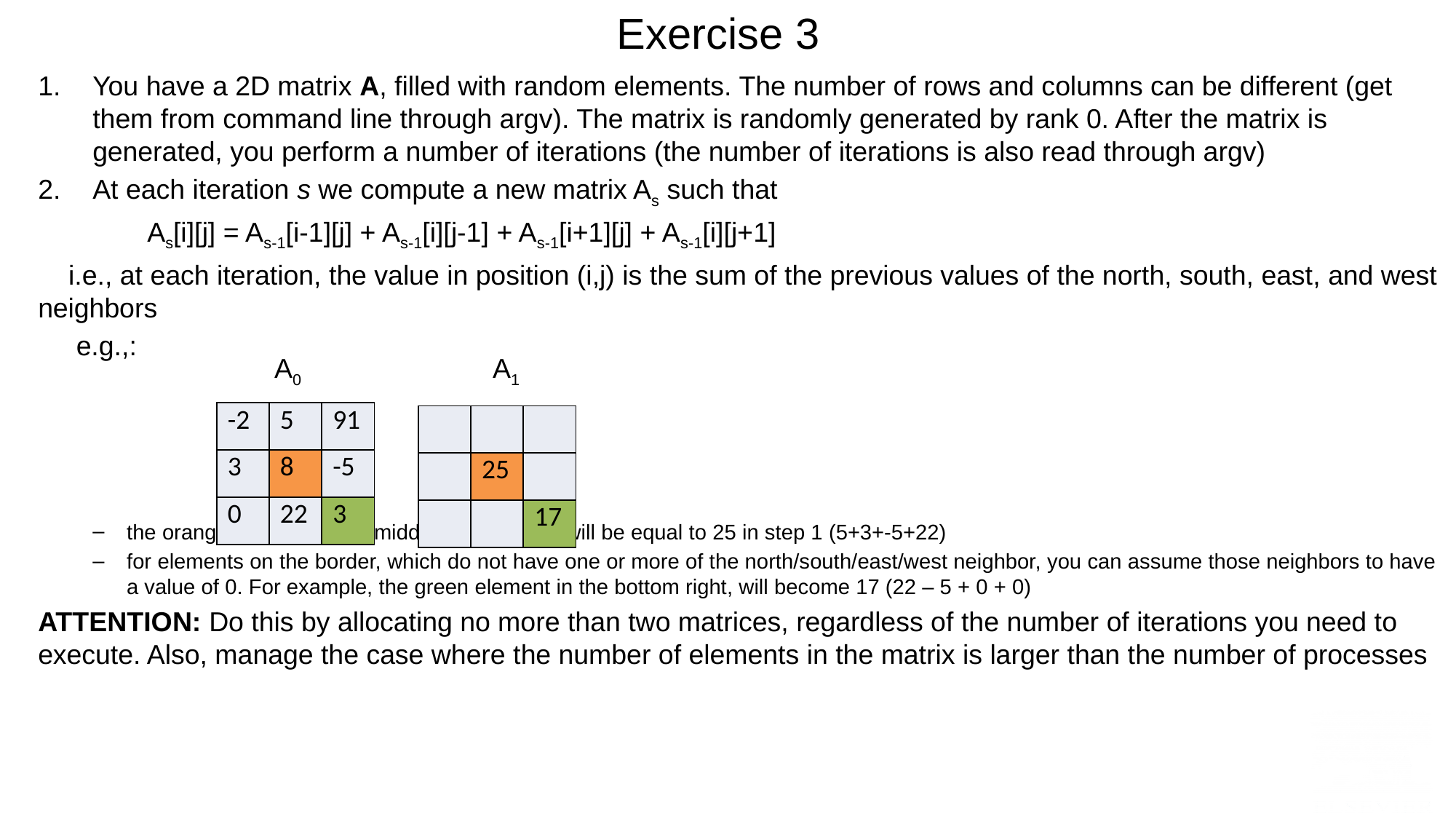

Exercise 3
You have a 2D matrix A, filled with random elements. The number of rows and columns can be different (get them from command line through argv). The matrix is randomly generated by rank 0. After the matrix is generated, you perform a number of iterations (the number of iterations is also read through argv)
At each iteration s we compute a new matrix As such that
	As[i][j] = As-1[i-1][j] + As-1[i][j-1] + As-1[i+1][j] + As-1[i][j+1]
    i.e., at each iteration, the value in position (i,j) is the sum of the previous values of the north, south, east, and west neighbors
     e.g.,:

the orange element in the middle of the matrix will be equal to 25 in step 1 (5+3+-5+22)
for elements on the border, which do not have one or more of the north/south/east/west neighbor, you can assume those neighbors to have a value of 0. For example, the green element in the bottom right, will become 17 (22 – 5 + 0 + 0)
ATTENTION: Do this by allocating no more than two matrices, regardless of the number of iterations you need to execute. Also, manage the case where the number of elements in the matrix is larger than the number of processes
A0
A1
| -2 | 5 | 91 |
| --- | --- | --- |
| 3 | 8 | -5 |
| 0 | 22 | 3 |
|  |  |  |
| --- | --- | --- |
|  | 25 |  |
|  |  | 17 |